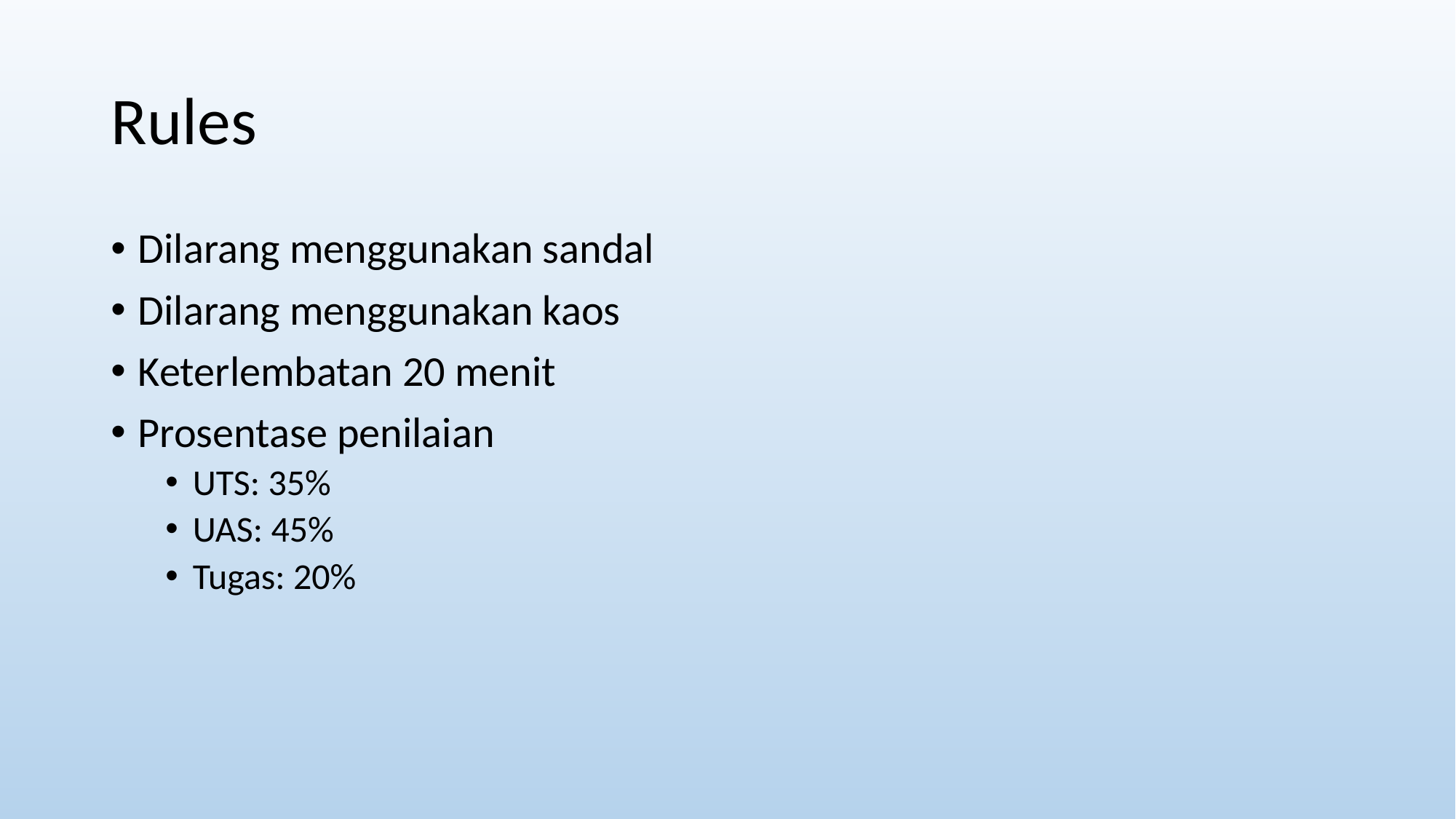

# Rules
Dilarang menggunakan sandal
Dilarang menggunakan kaos
Keterlembatan 20 menit
Prosentase penilaian
UTS: 35%
UAS: 45%
Tugas: 20%